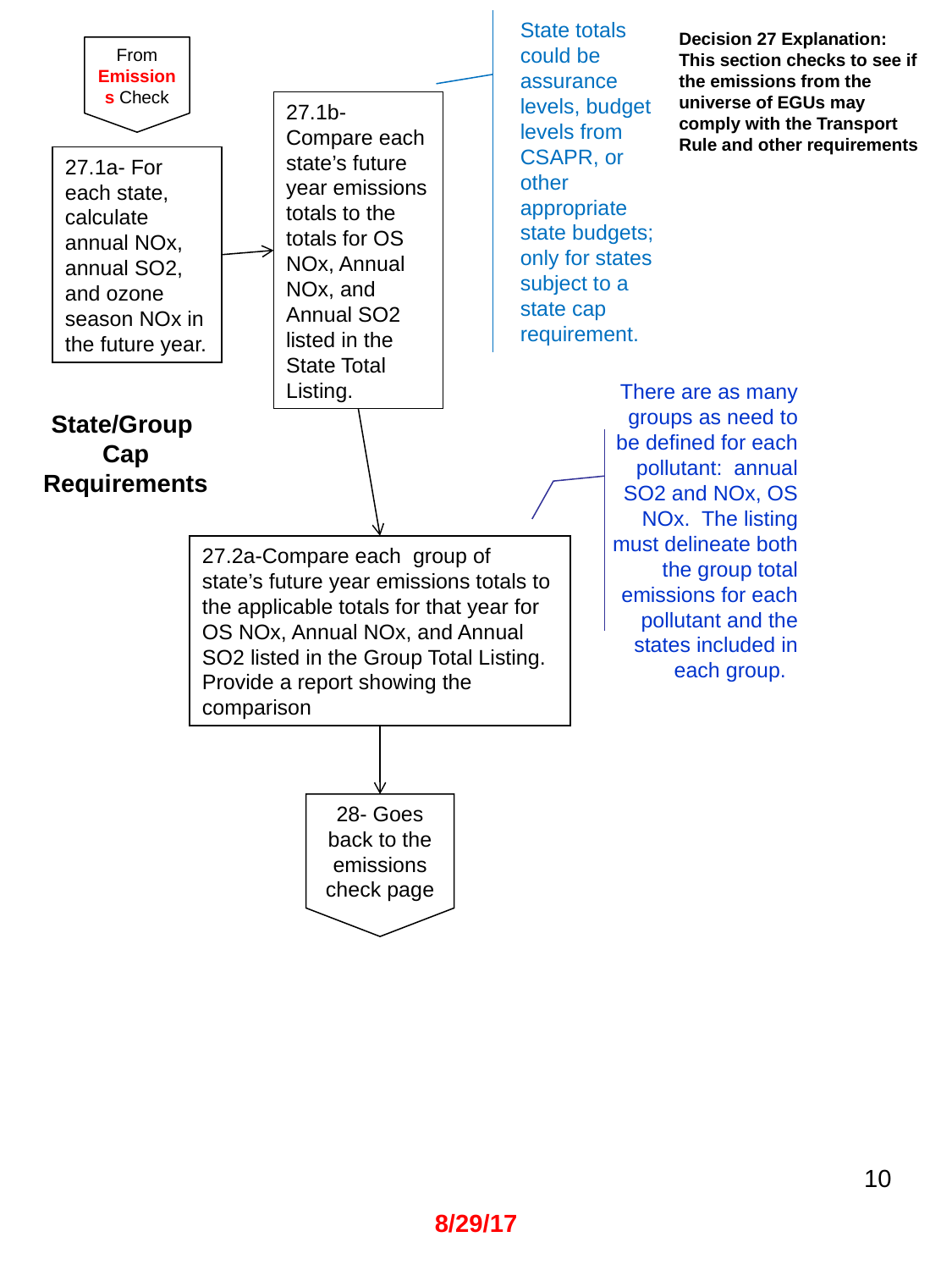

State totals could be assurance levels, budget levels from  CSAPR, or other appropriate state budgets; only for states subject to a state cap requirement.
Decision 27 Explanation: This section checks to see if the emissions from the universe of EGUs may comply with the Transport Rule and other requirements
From Emissions Check
27.1b-Compare each state’s future year emissions totals to the totals for OS NOx, Annual NOx, and Annual SO2 listed in the State Total Listing.
27.1a- For each state, calculate annual NOx, annual SO2, and ozone season NOx in the future year.
State/Group
Cap Requirements
There are as many groups as need to be defined for each pollutant:  annual SO2 and NOx, OS NOx.  The listing must delineate both the group total emissions for each pollutant and the states included in each group.
27.2a-Compare each  group of state’s future year emissions totals to the applicable totals for that year for OS NOx, Annual NOx, and Annual SO2 listed in the Group Total Listing.  Provide a report showing the comparison
28- Goes back to the emissions check page
10
8/29/17